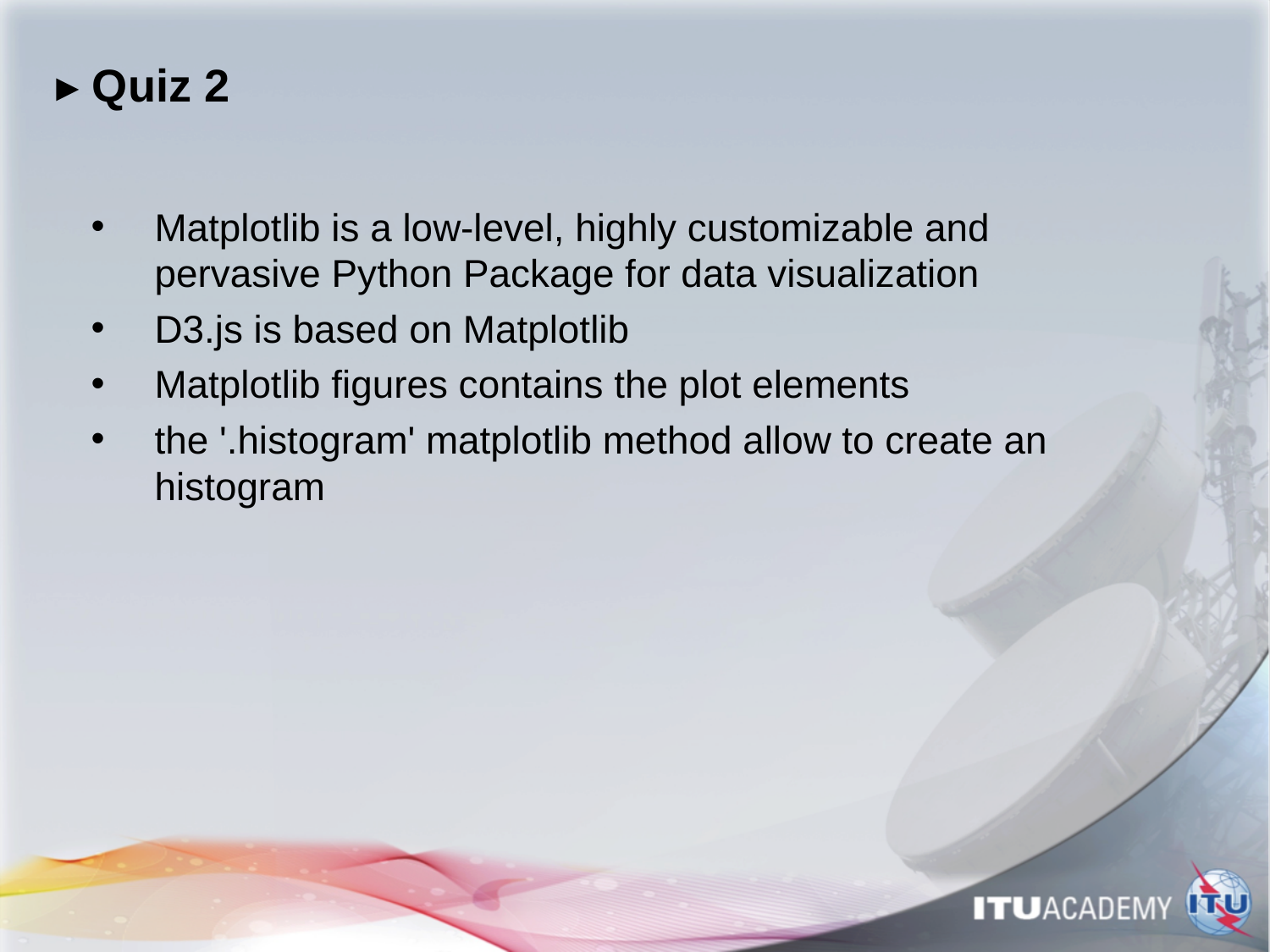

# ▸ Quiz 2
Matplotlib is a low-level, highly customizable and pervasive Python Package for data visualization
D3.js is based on Matplotlib
Matplotlib figures contains the plot elements
the '.histogram' matplotlib method allow to create an histogram